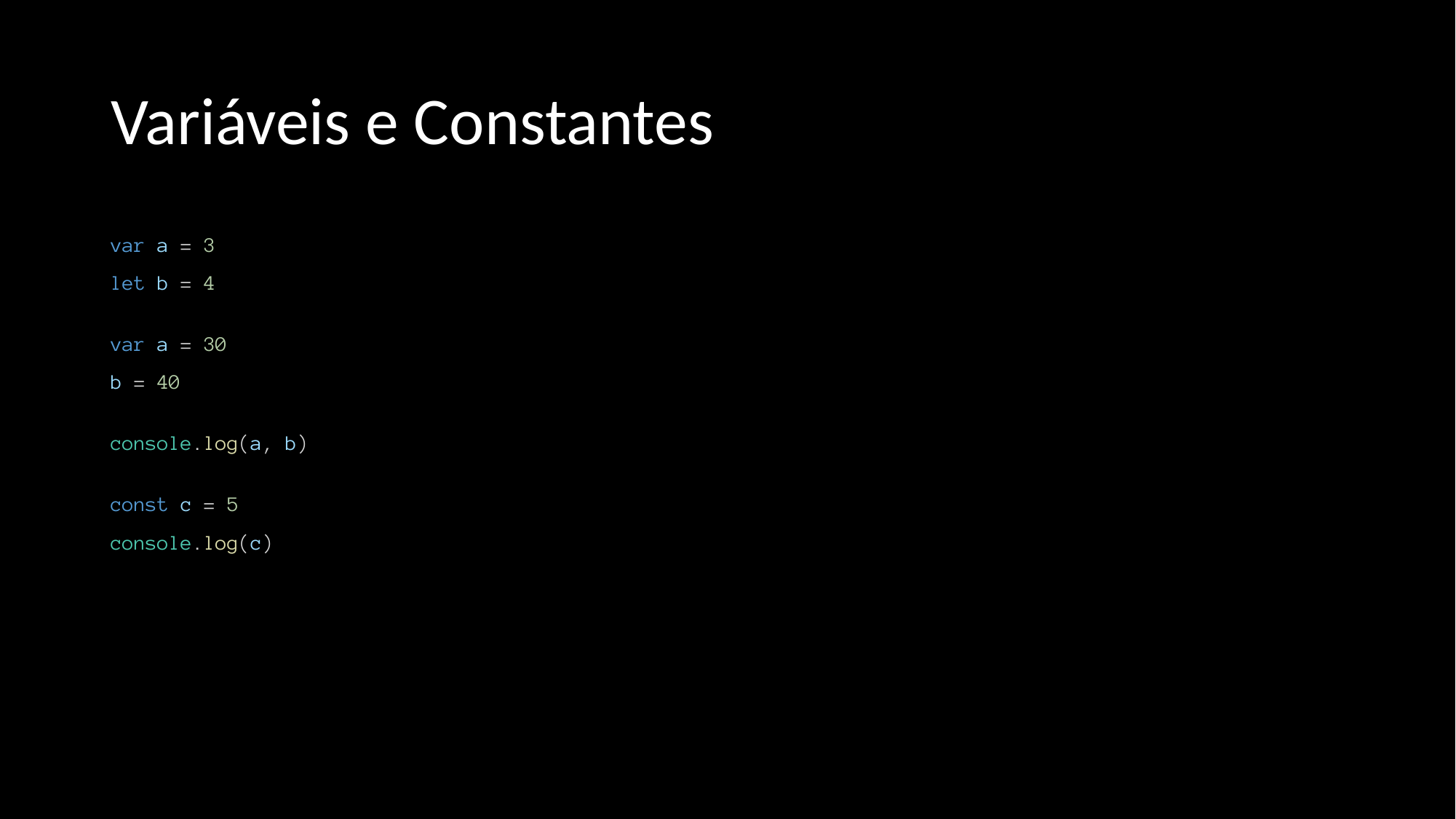

# Variáveis e Constantes
var a = 3
let b = 4
var a = 30
b = 40
console.log(a, b)
const c = 5
console.log(c)